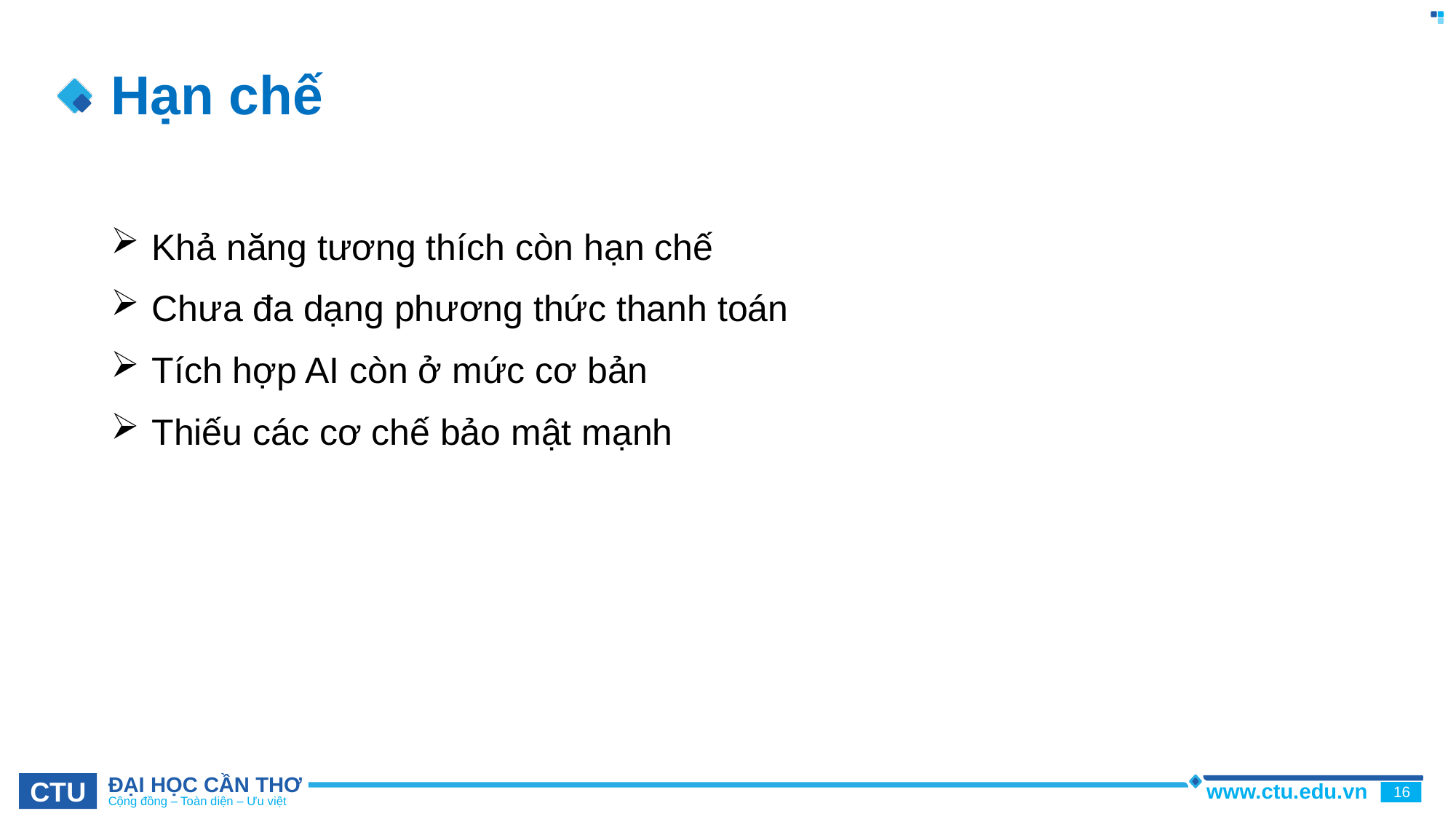

# Hạn chế
Khả năng tương thích còn hạn chế
Chưa đa dạng phương thức thanh toán
Tích hợp AI còn ở mức cơ bản
Thiếu các cơ chế bảo mật mạnh